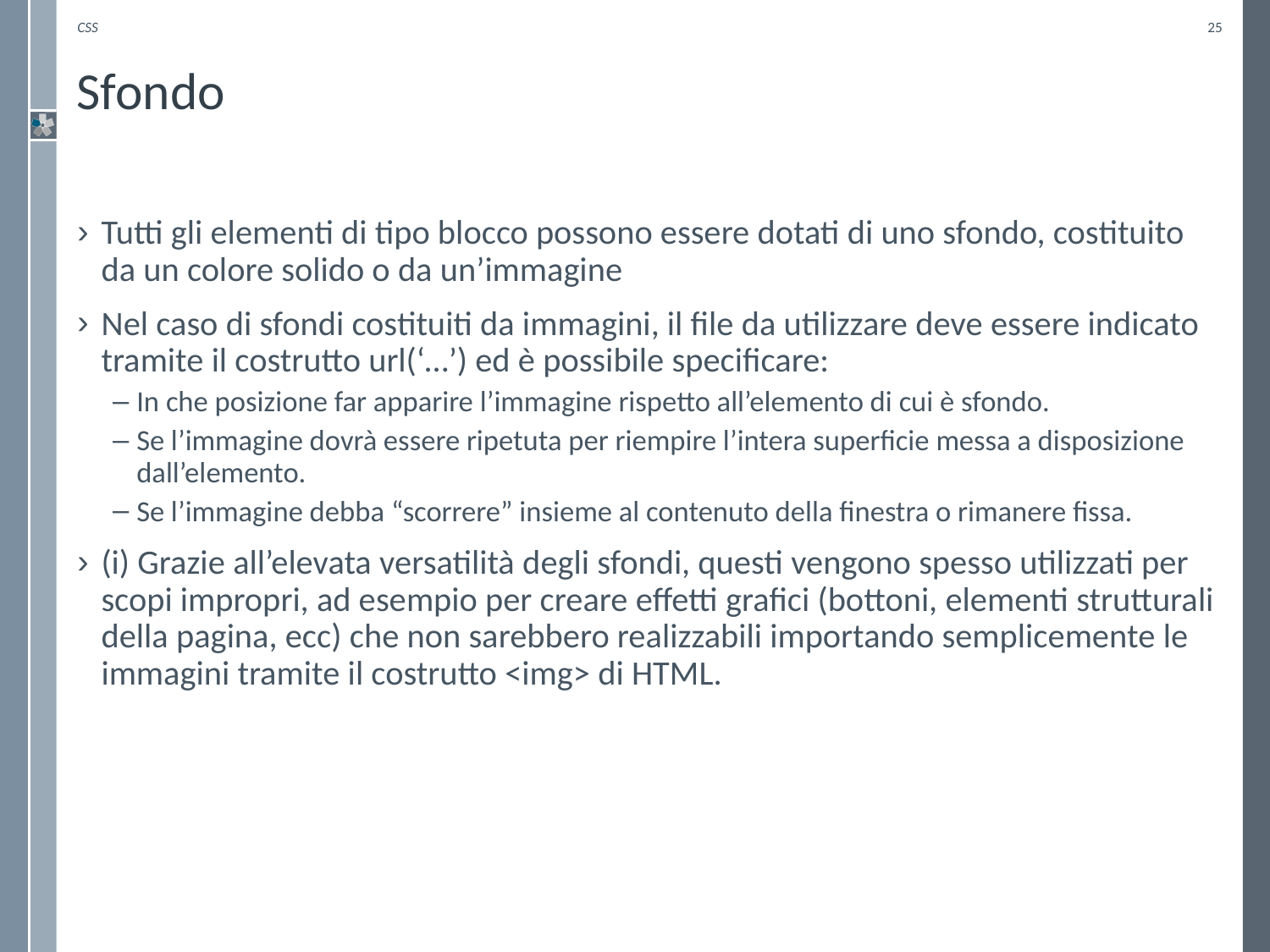

CSS
25
# Sfondo
Tutti gli elementi di tipo blocco possono essere dotati di uno sfondo, costituito da un colore solido o da un’immagine
Nel caso di sfondi costituiti da immagini, il file da utilizzare deve essere indicato tramite il costrutto url(‘…’) ed è possibile specificare:
In che posizione far apparire l’immagine rispetto all’elemento di cui è sfondo.
Se l’immagine dovrà essere ripetuta per riempire l’intera superficie messa a disposizione dall’elemento.
Se l’immagine debba “scorrere” insieme al contenuto della finestra o rimanere fissa.
(i) Grazie all’elevata versatilità degli sfondi, questi vengono spesso utilizzati per scopi impropri, ad esempio per creare effetti grafici (bottoni, elementi strutturali della pagina, ecc) che non sarebbero realizzabili importando semplicemente le immagini tramite il costrutto <img> di HTML.